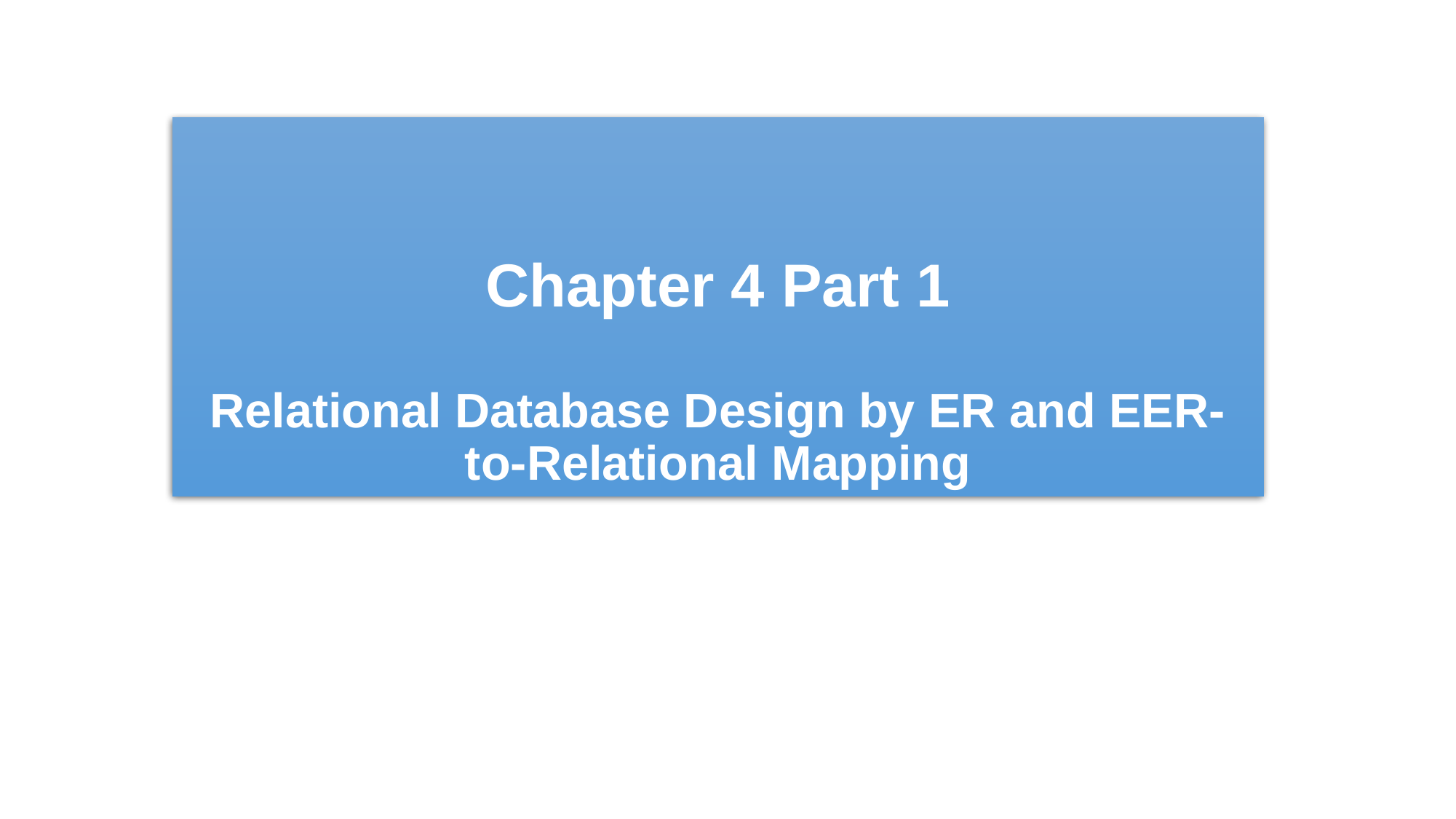

# Chapter 4 Part 1 Relational Database Design by ER and EER-to-Relational Mapping